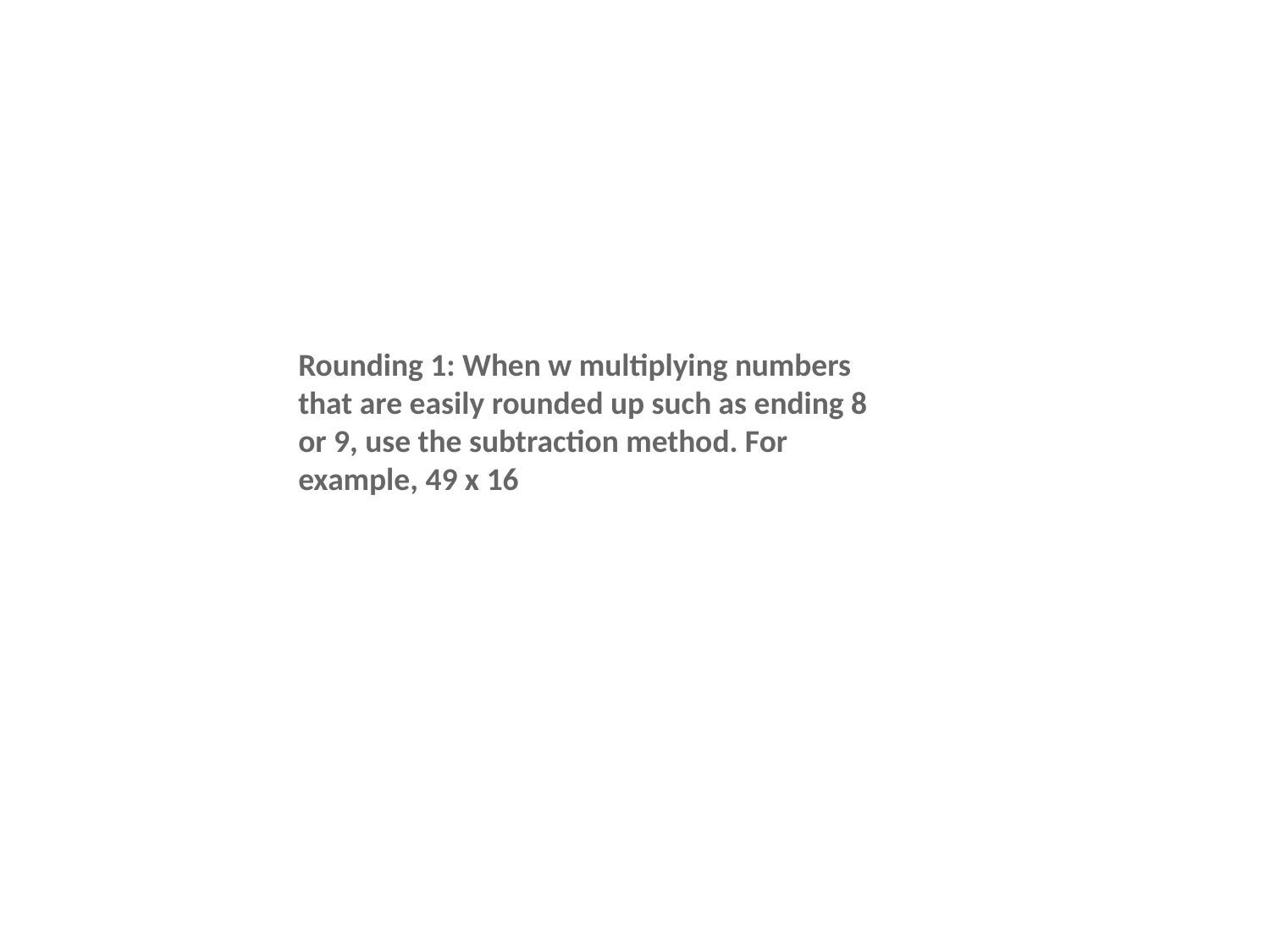

Rounding 1: When w multiplying numbers that are easily rounded up such as ending 8 or 9, use the subtraction method. For example, 49 x 16